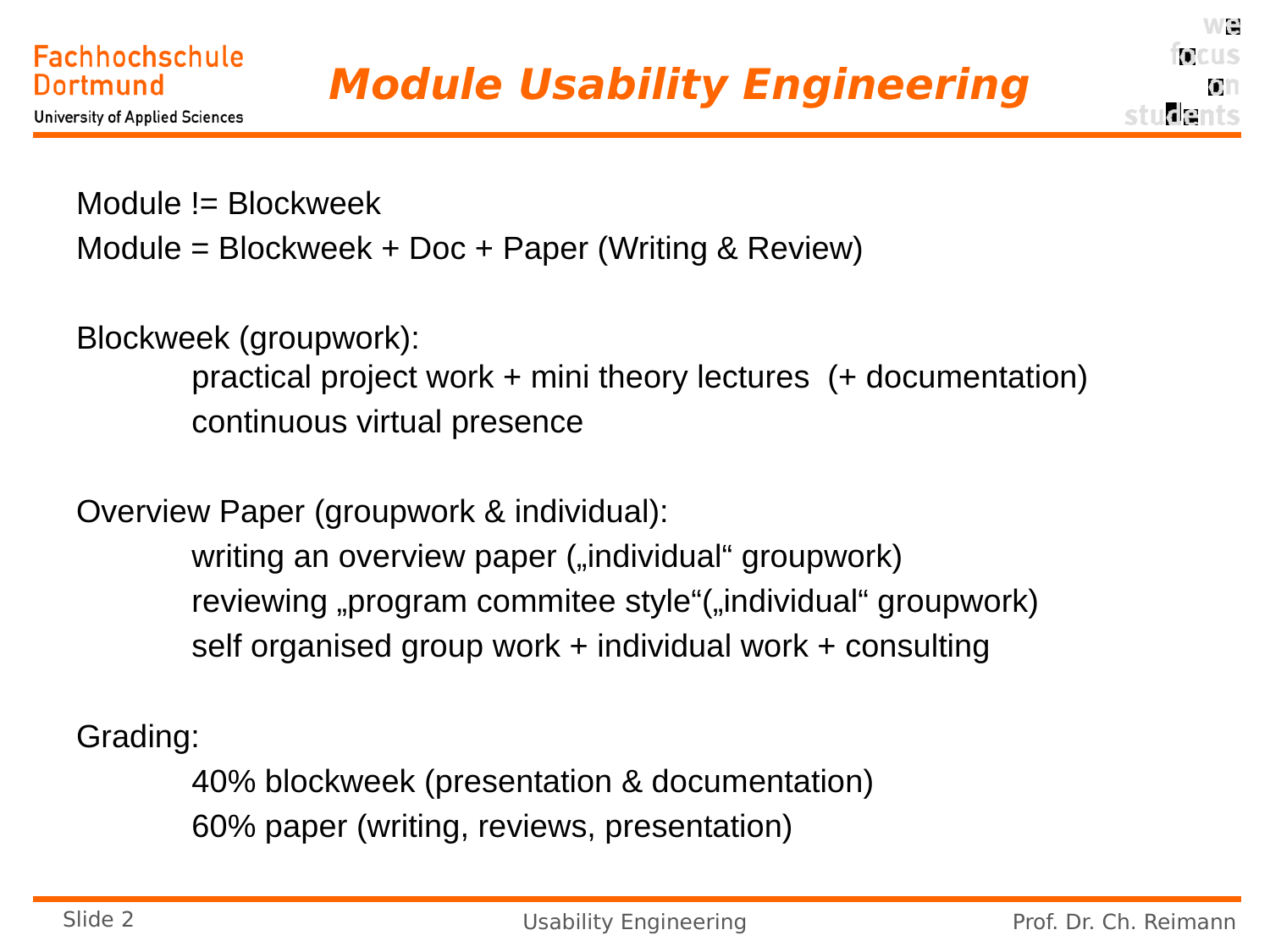

# Module Usability Engineering
Module != Blockweek
Module = Blockweek + Doc + Paper (Writing & Review)

Blockweek (groupwork):
	practical project work + mini theory lectures  (+ documentation)
	continuous virtual presence

Overview Paper (groupwork & individual):
	writing an overview paper („individual“ groupwork)
	reviewing „program commitee style“(„individual“ groupwork)
	self organised group work + individual work + consulting

Grading:
	40% blockweek (presentation & documentation)
	60% paper (writing, reviews, presentation)